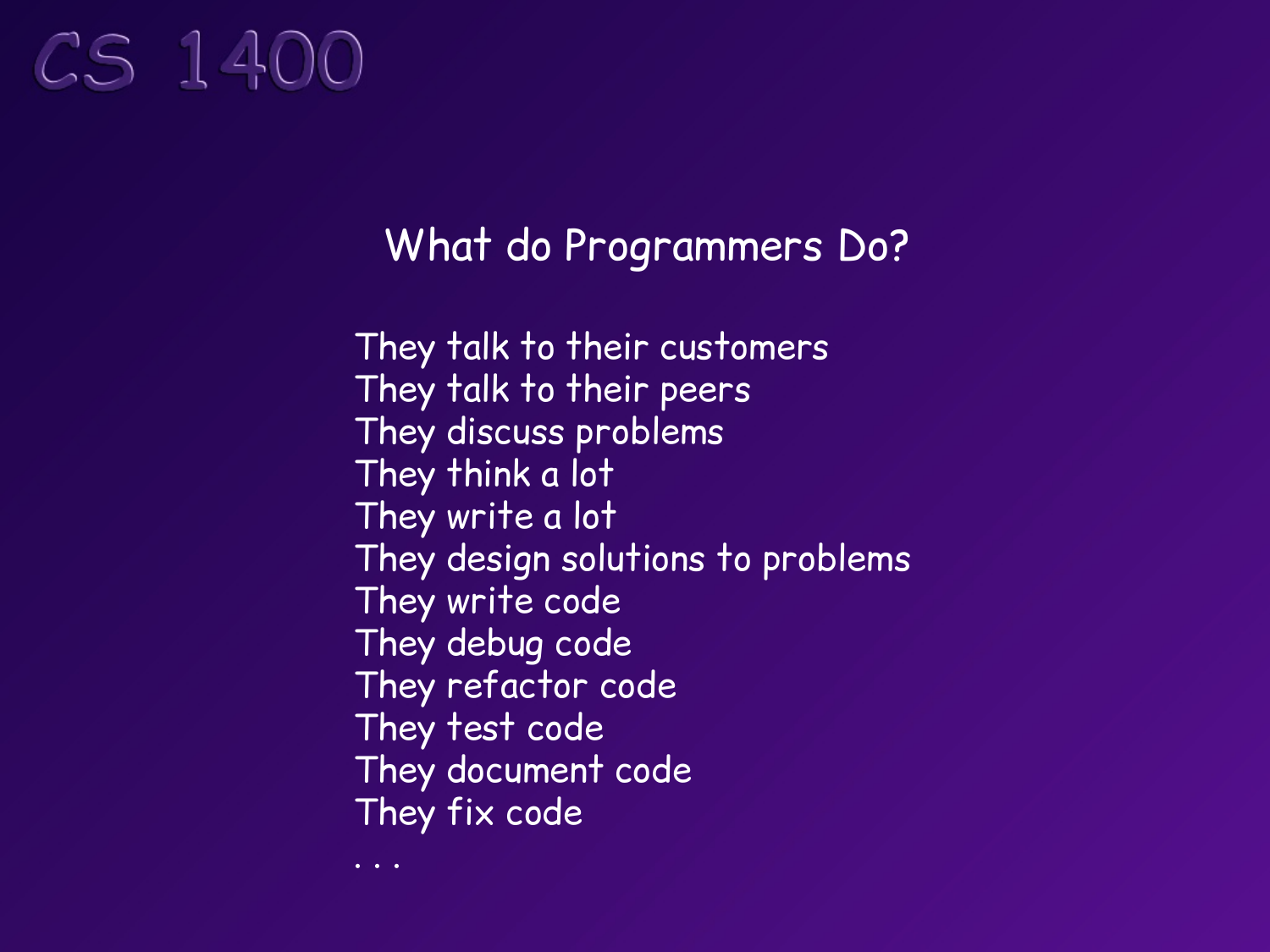

What do Programmers Do?
They talk to their customers
They talk to their peers
They discuss problems
They think a lot
They write a lot
They design solutions to problems
They write code
They debug code
They refactor code
They test code
They document code
They fix code
. . .